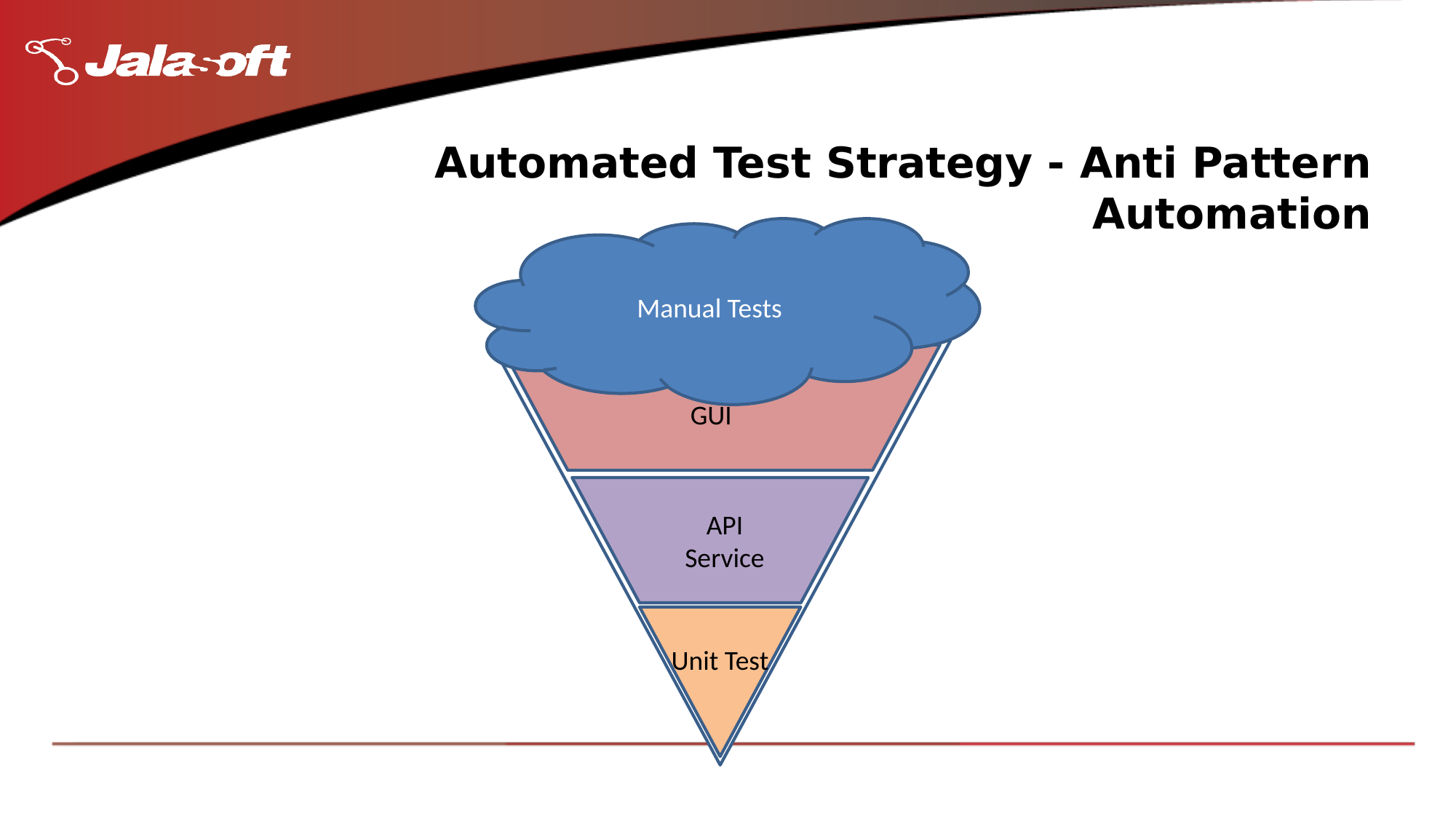

# Automated Test Strategy - Anti Pattern Automation
Manual Tests

GUI
API
Service
Unit Test